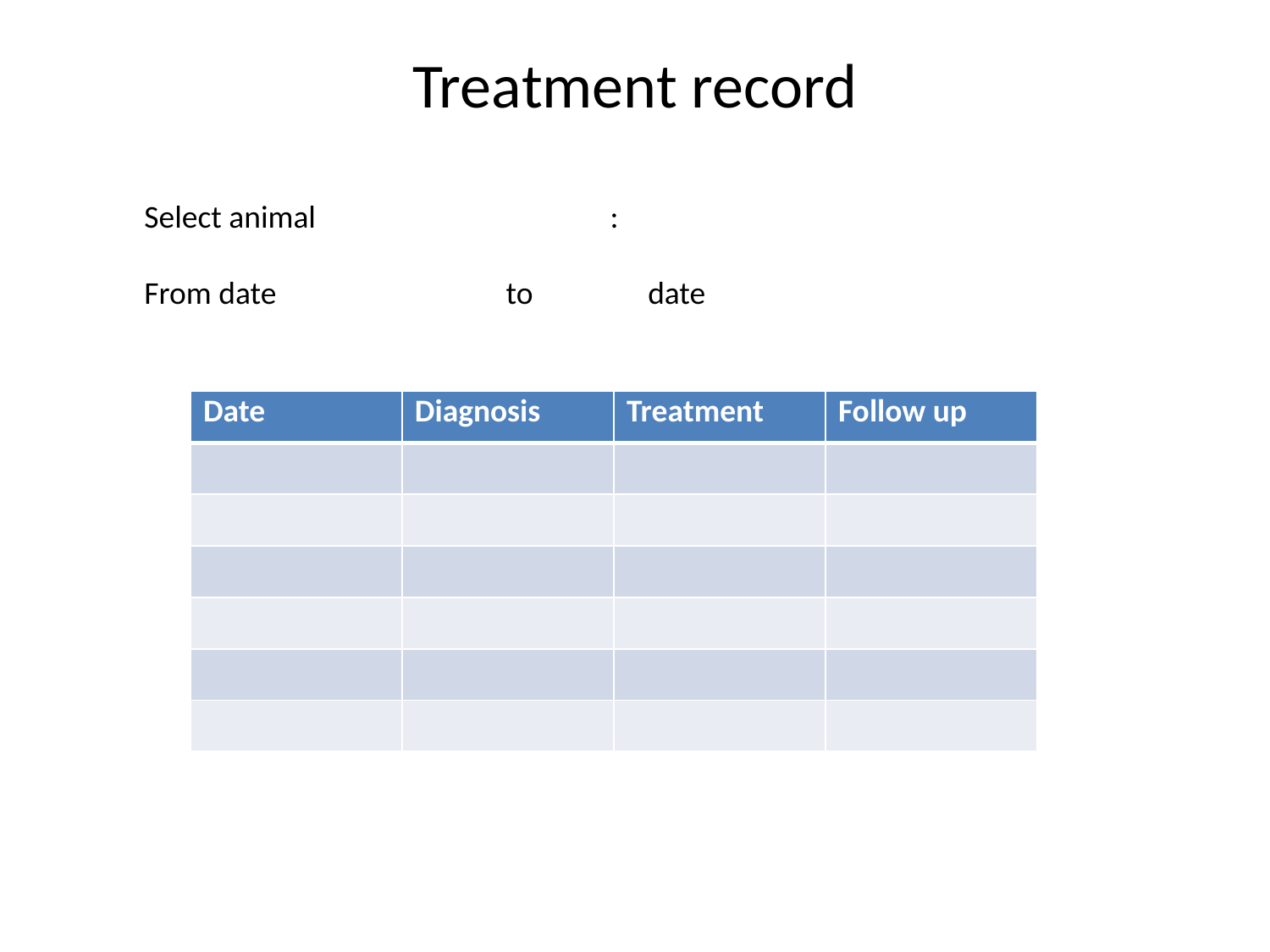

# Treatment record
Select animal                                         :

From date                                to                date
| Date | Diagnosis | Treatment | Follow up |
| --- | --- | --- | --- |
|  |  |  |  |
|  |  |  |  |
|  |  |  |  |
|  |  |  |  |
|  |  |  |  |
|  |  |  |  |